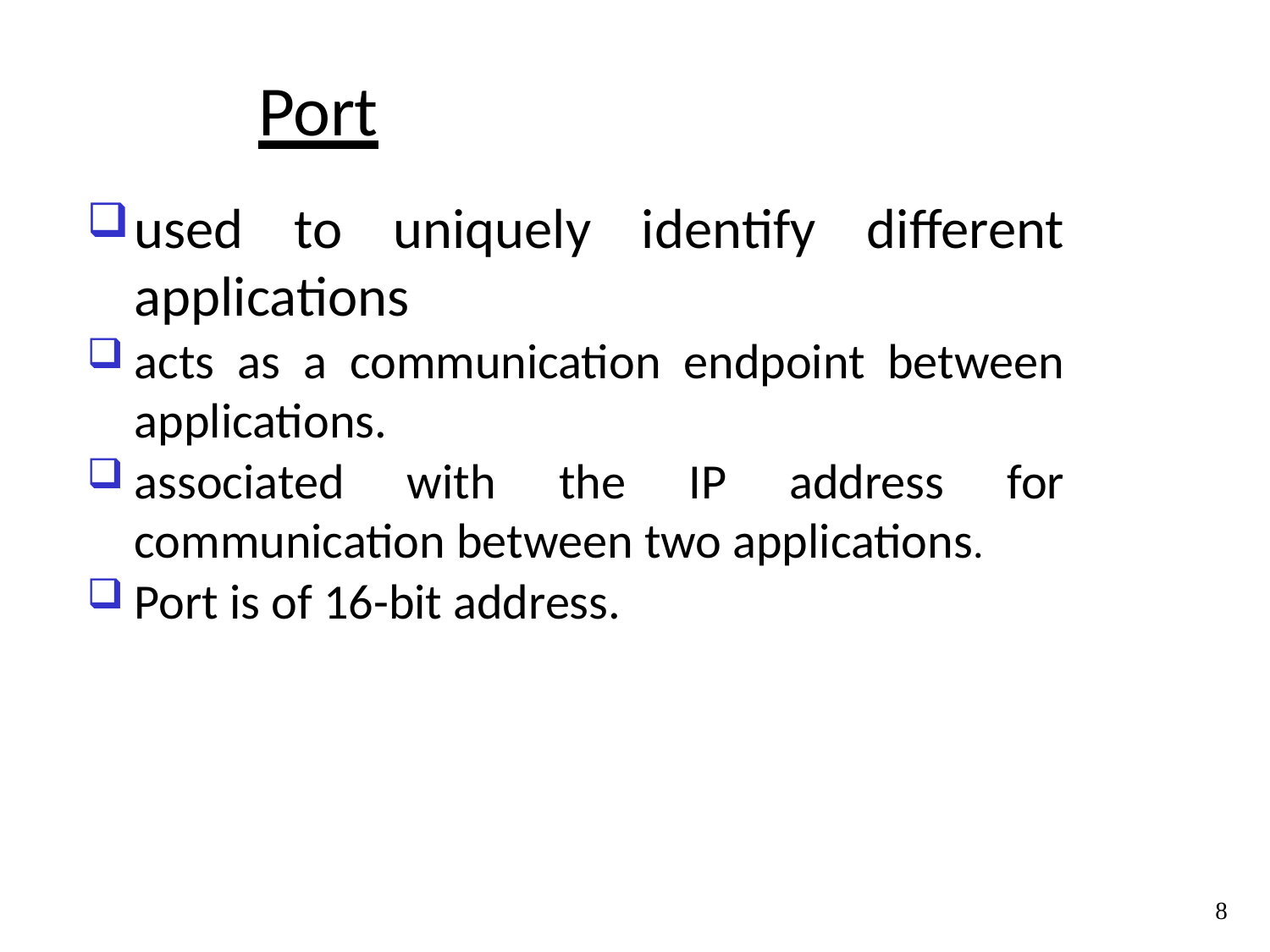

# Port
used to uniquely identify different applications
acts as a communication endpoint between applications.
associated with the IP address for communication between two applications.
Port is of 16-bit address.
8